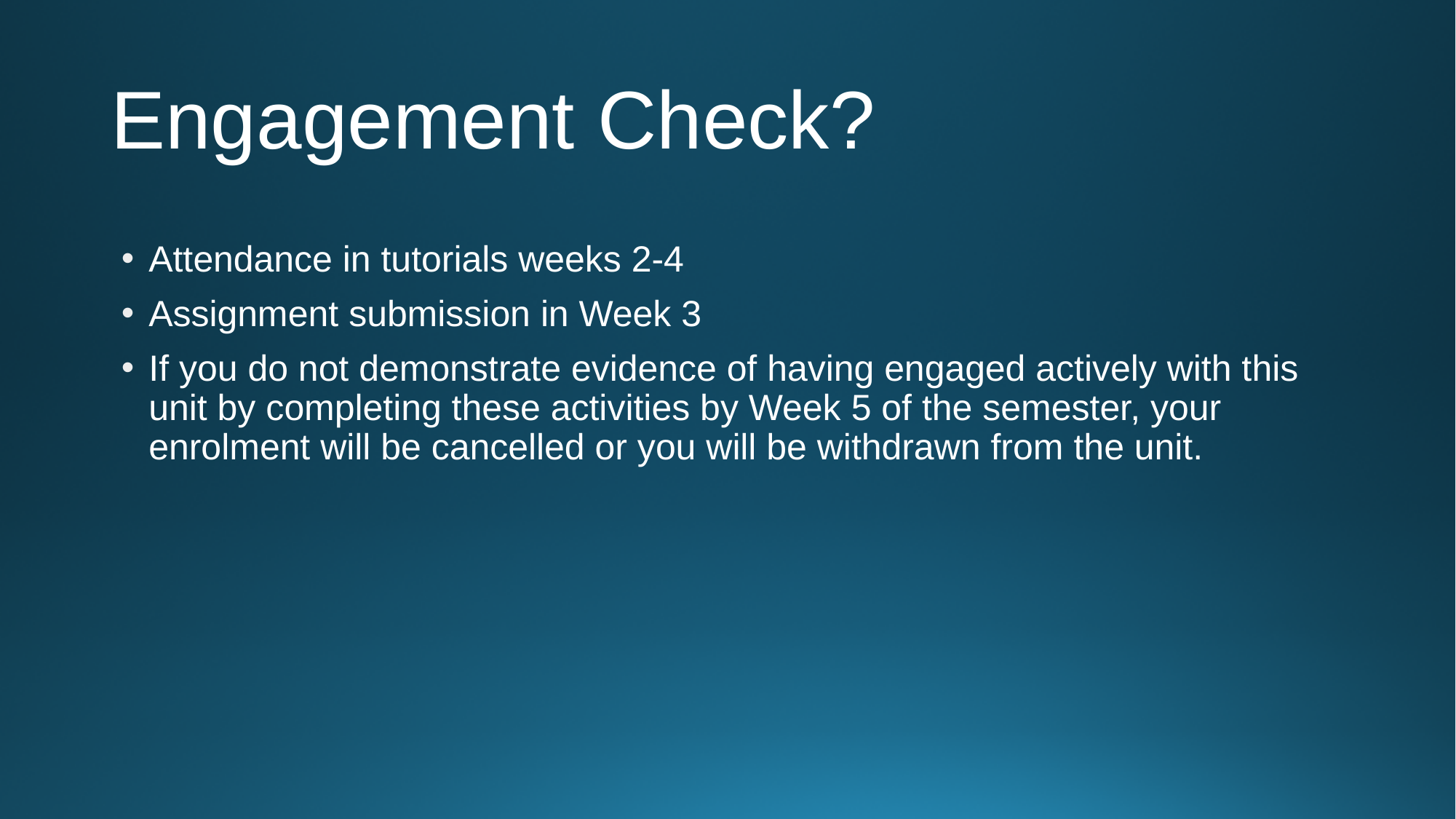

# Engagement Check?
Attendance in tutorials weeks 2-4
Assignment submission in Week 3
If you do not demonstrate evidence of having engaged actively with this unit by completing these activities by Week 5 of the semester, your enrolment will be cancelled or you will be withdrawn from the unit.